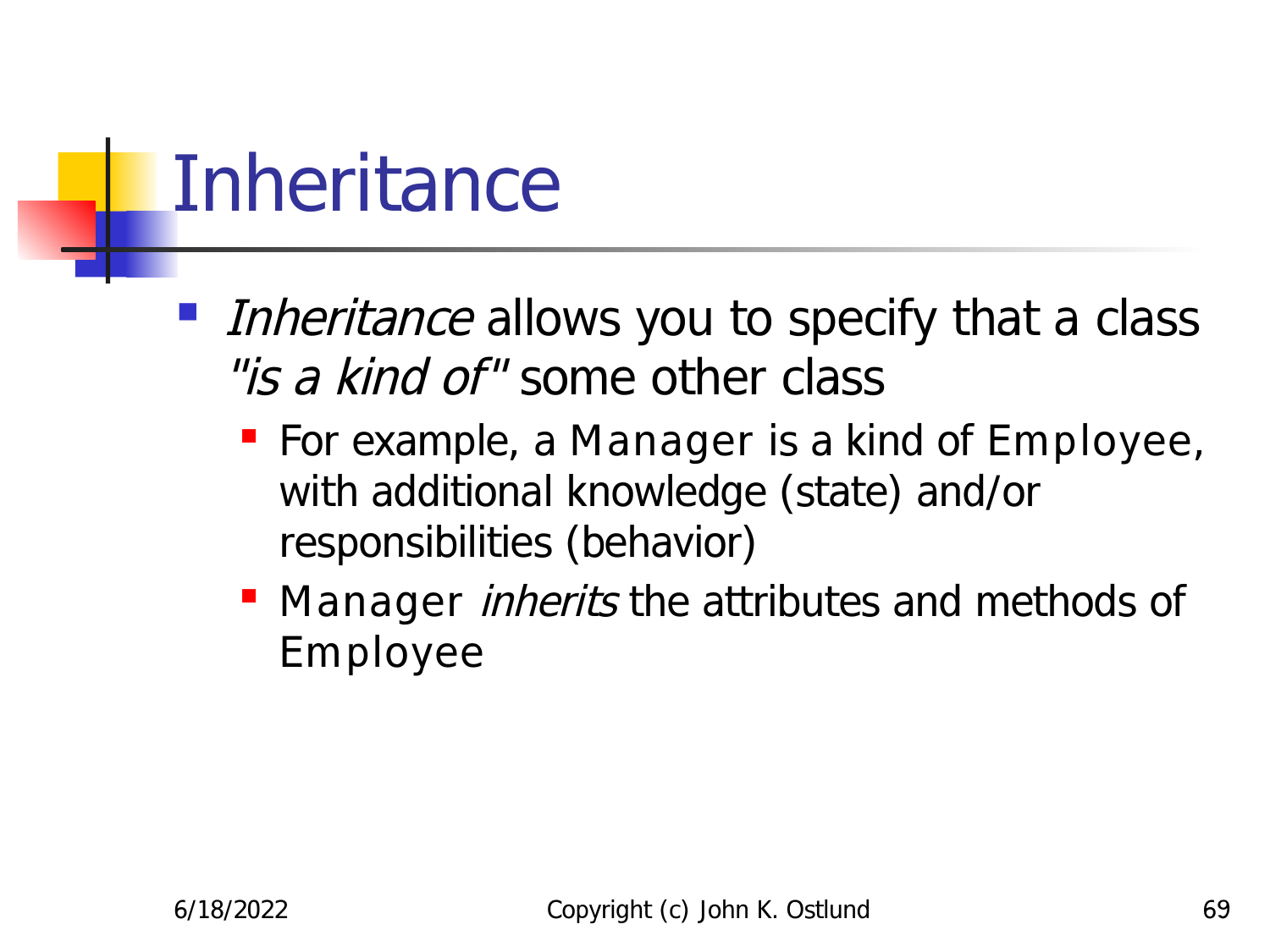

# Inheritance
Inheritance allows you to specify that a class "is a kind of" some other class
For example, a Manager is a kind of Employee, with additional knowledge (state) and/or responsibilities (behavior)
Manager inherits the attributes and methods of Employee
6/18/2022
Copyright (c) John K. Ostlund
69